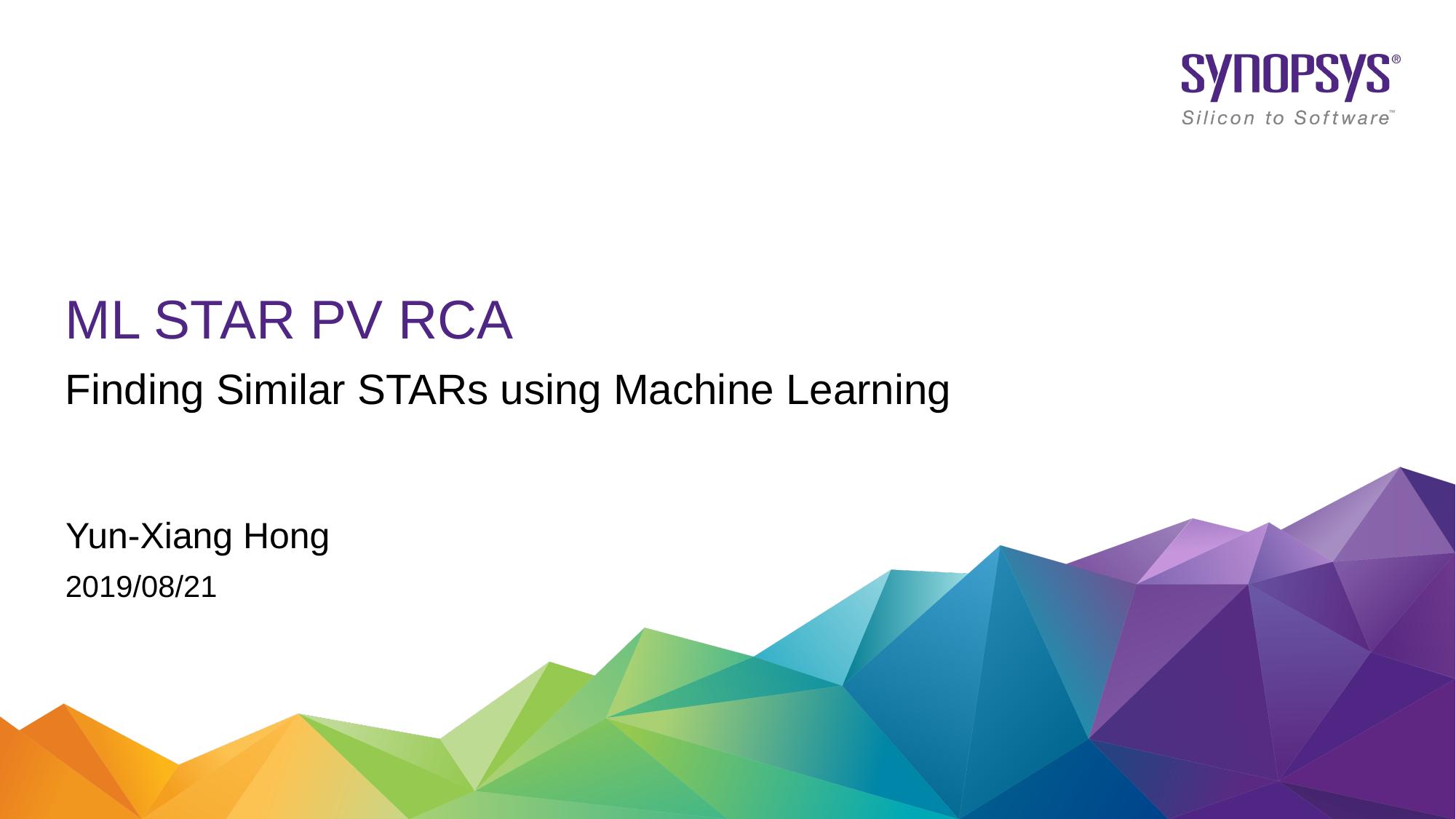

# ML STAR PV RCA
Finding Similar STARs using Machine Learning
Yun-Xiang Hong
2019/08/21